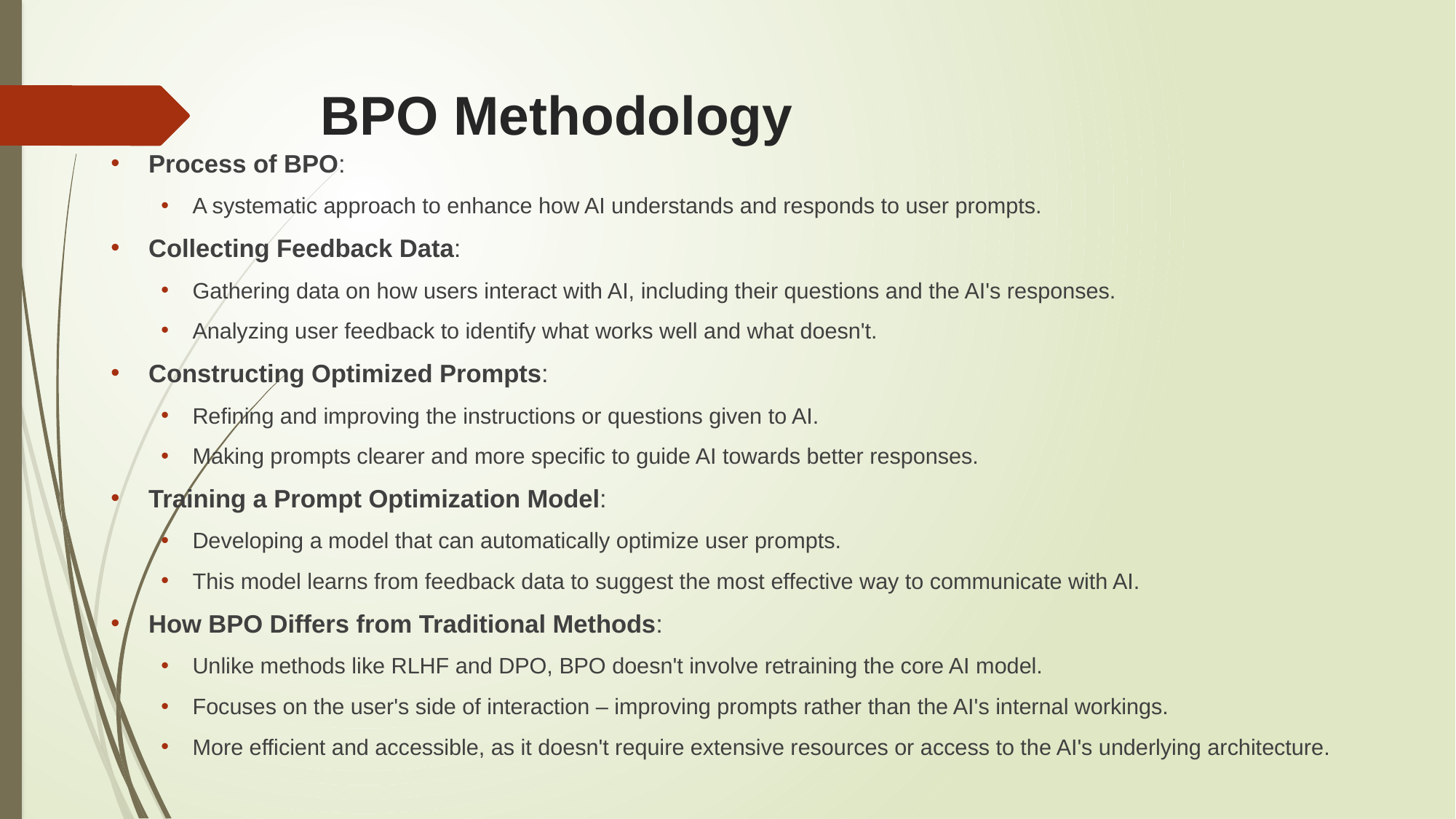

# BPO Methodology
Process of BPO:
A systematic approach to enhance how AI understands and responds to user prompts.
Collecting Feedback Data:
Gathering data on how users interact with AI, including their questions and the AI's responses.
Analyzing user feedback to identify what works well and what doesn't.
Constructing Optimized Prompts:
Refining and improving the instructions or questions given to AI.
Making prompts clearer and more specific to guide AI towards better responses.
Training a Prompt Optimization Model:
Developing a model that can automatically optimize user prompts.
This model learns from feedback data to suggest the most effective way to communicate with AI.
How BPO Differs from Traditional Methods:
Unlike methods like RLHF and DPO, BPO doesn't involve retraining the core AI model.
Focuses on the user's side of interaction – improving prompts rather than the AI's internal workings.
More efficient and accessible, as it doesn't require extensive resources or access to the AI's underlying architecture.